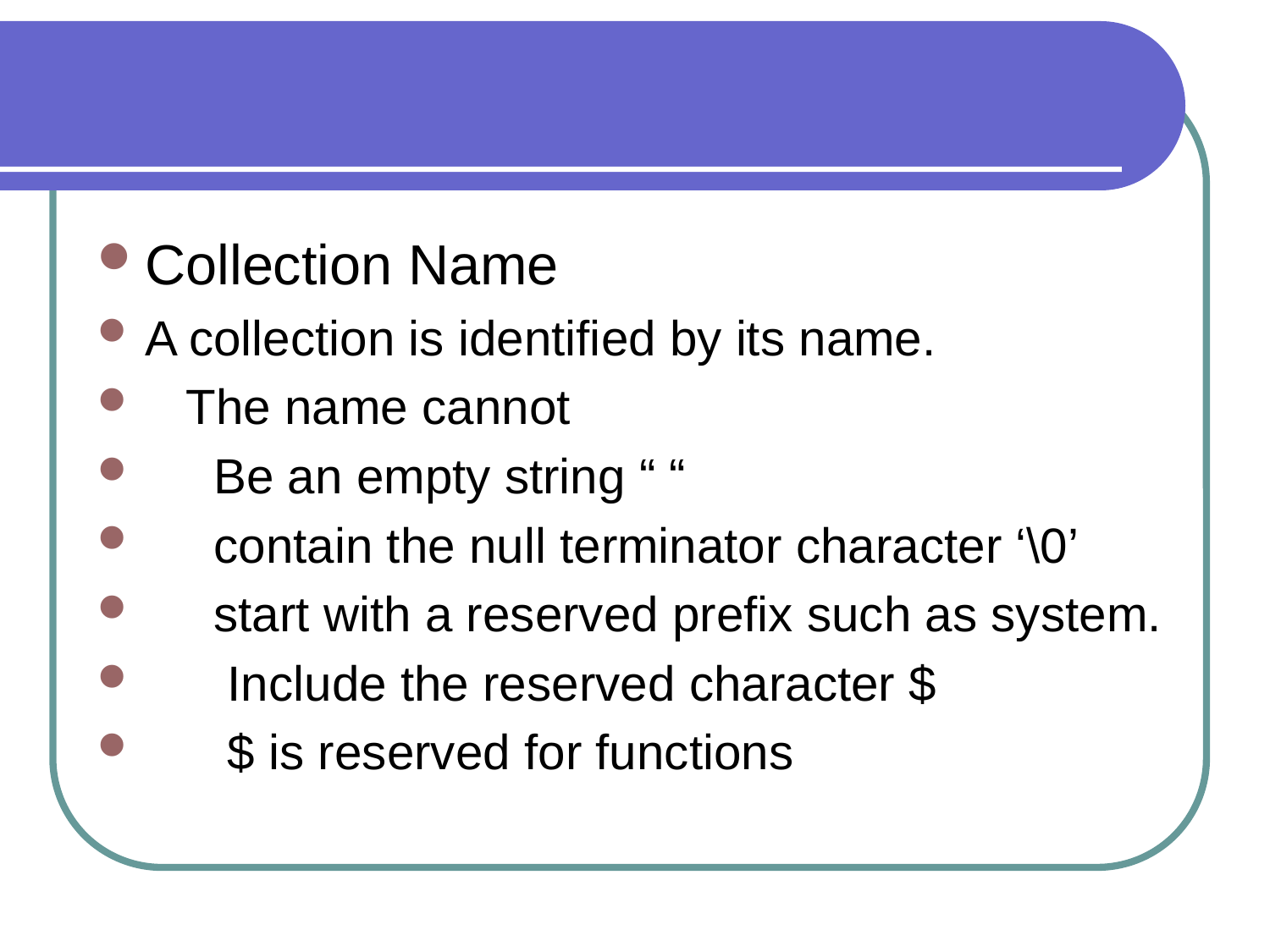

#
Collection Name
A collection is identified by its name.
   The name cannot
     Be an empty string “ “
     contain the null terminator character ‘\0’
     start with a reserved prefix such as system.
      Include the reserved character $
      $ is reserved for functions